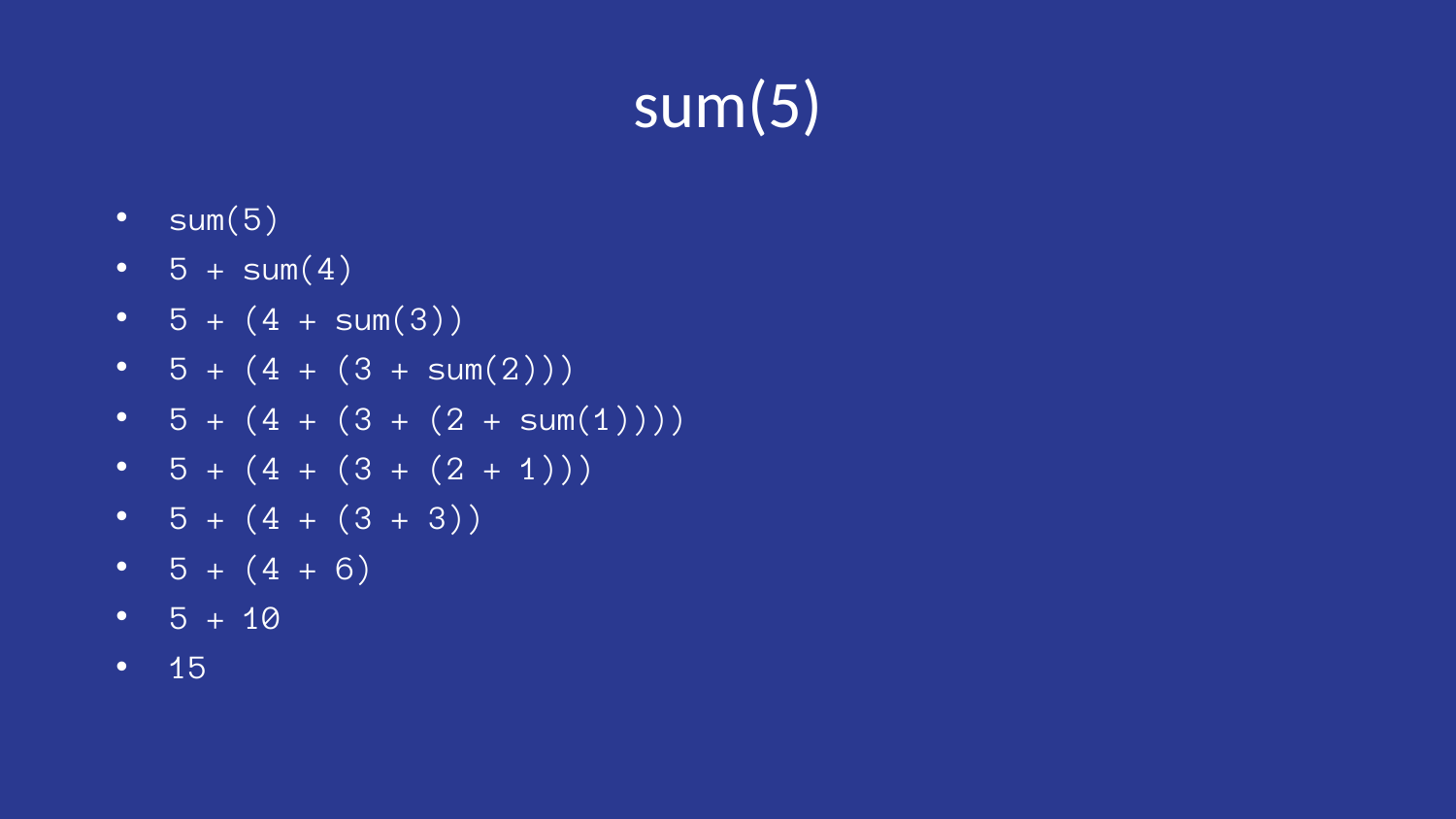

# sum(5)
sum(5)
5 + sum(4)
5 + (4 + sum(3))
5 + (4 + (3 + sum(2)))
5 + (4 + (3 + (2 + sum(1))))
5 + (4 + (3 + (2 + 1)))
5 + (4 + (3 + 3))
5 + (4 + 6)
5 + 10
15